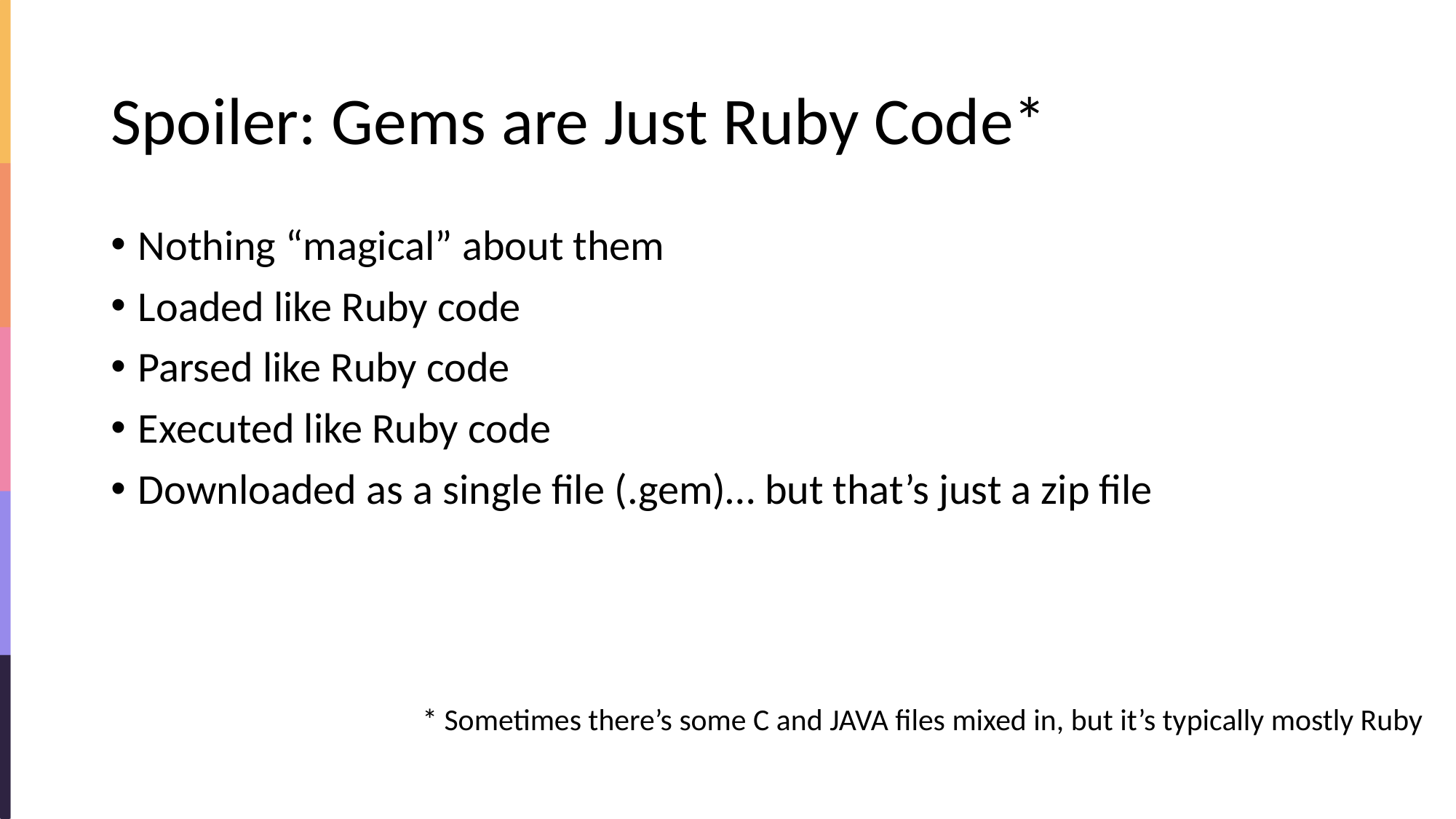

# Spoiler: Gems are Just Ruby Code*
Nothing “magical” about them
Loaded like Ruby code
Parsed like Ruby code
Executed like Ruby code
Downloaded as a single file (.gem)… but that’s just a zip file
* Sometimes there’s some C and JAVA files mixed in, but it’s typically mostly Ruby